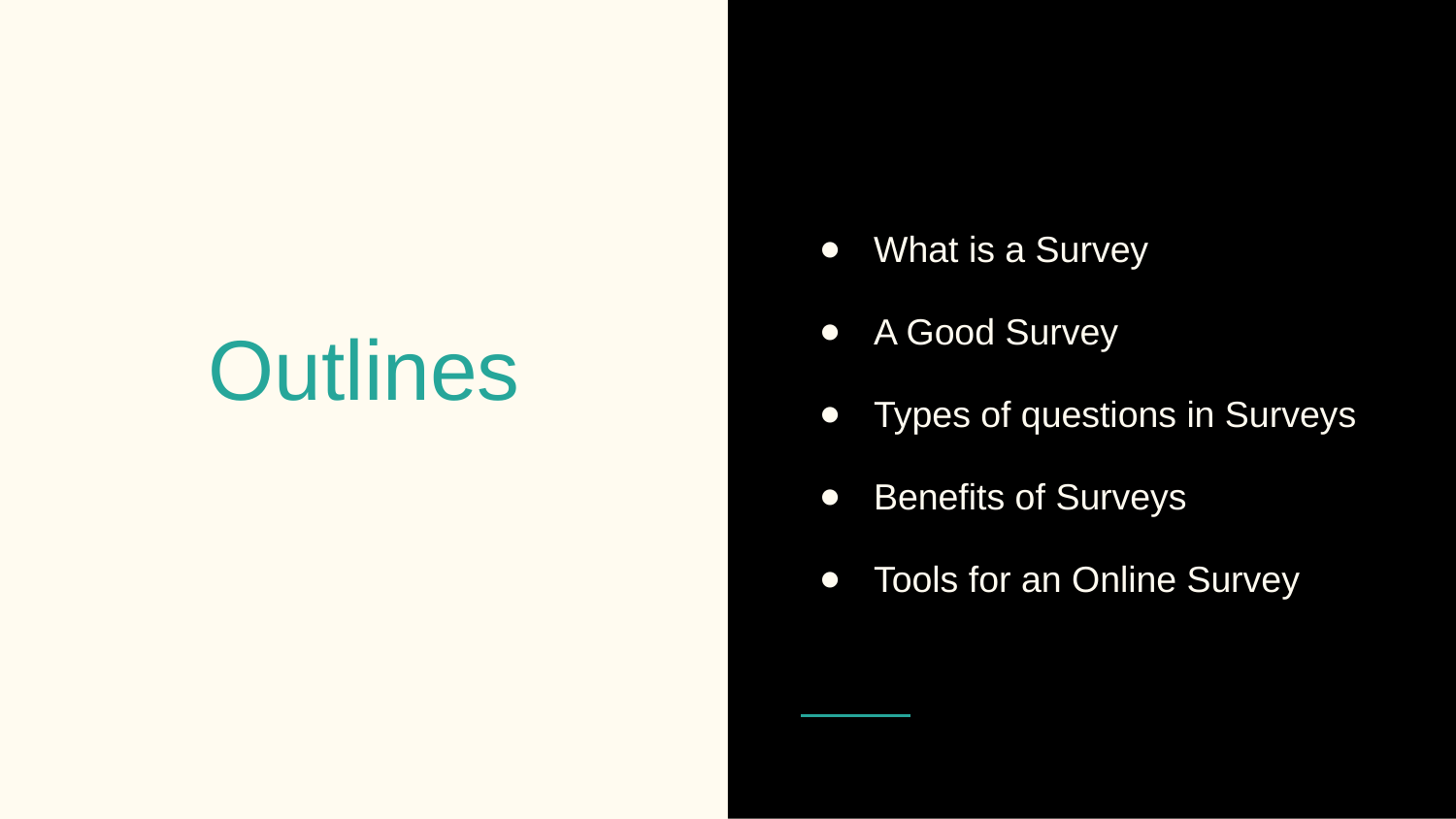

What is a Survey
A Good Survey
Types of questions in Surveys
Benefits of Surveys
Tools for an Online Survey
# Outlines